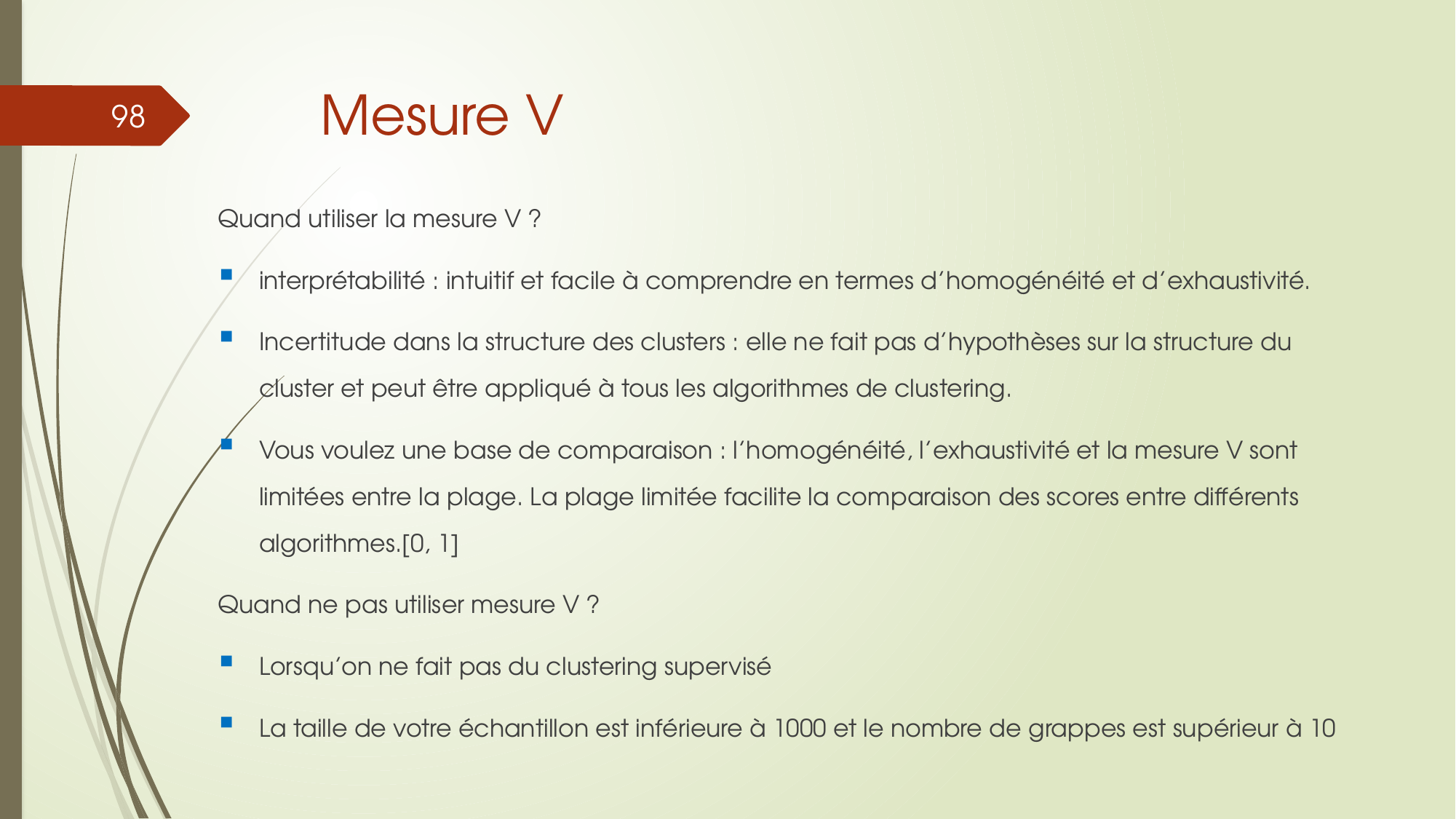

# Mesure V
98
Quand utiliser la mesure V ?
interprétabilité : intuitif et facile à comprendre en termes d’homogénéité et d’exhaustivité.
Incertitude dans la structure des clusters : elle ne fait pas d’hypothèses sur la structure du cluster et peut être appliqué à tous les algorithmes de clustering.
Vous voulez une base de comparaison : l’homogénéité, l’exhaustivité et la mesure V sont limitées entre la plage. La plage limitée facilite la comparaison des scores entre différents algorithmes.[0, 1]
Quand ne pas utiliser mesure V ?
Lorsqu’on ne fait pas du clustering supervisé
La taille de votre échantillon est inférieure à 1000 et le nombre de grappes est supérieur à 10